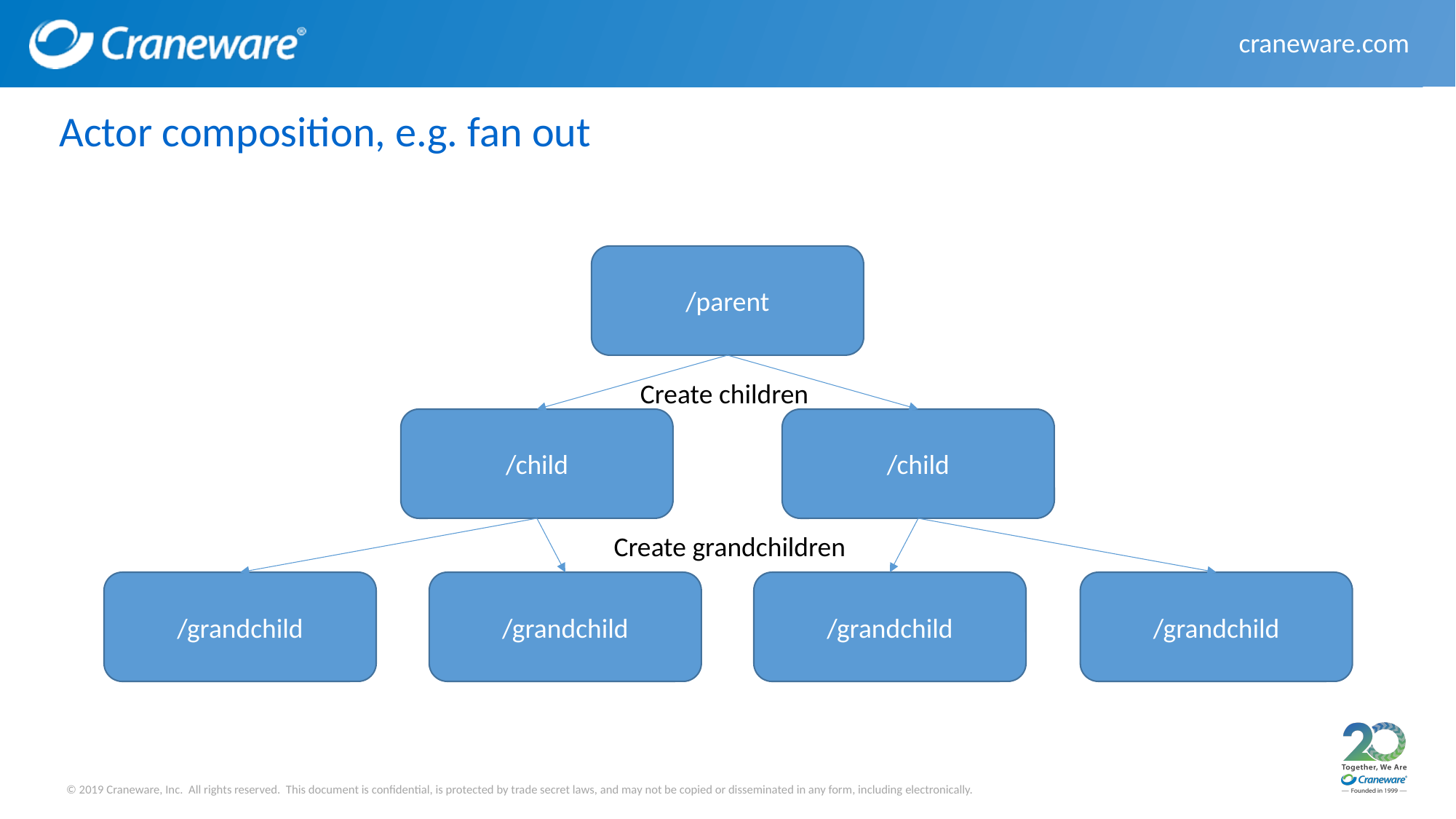

# Actor composition, e.g. fan out

/parent
Create children
/child
/child
Create grandchildren
/grandchild
/grandchild
/grandchild
/grandchild